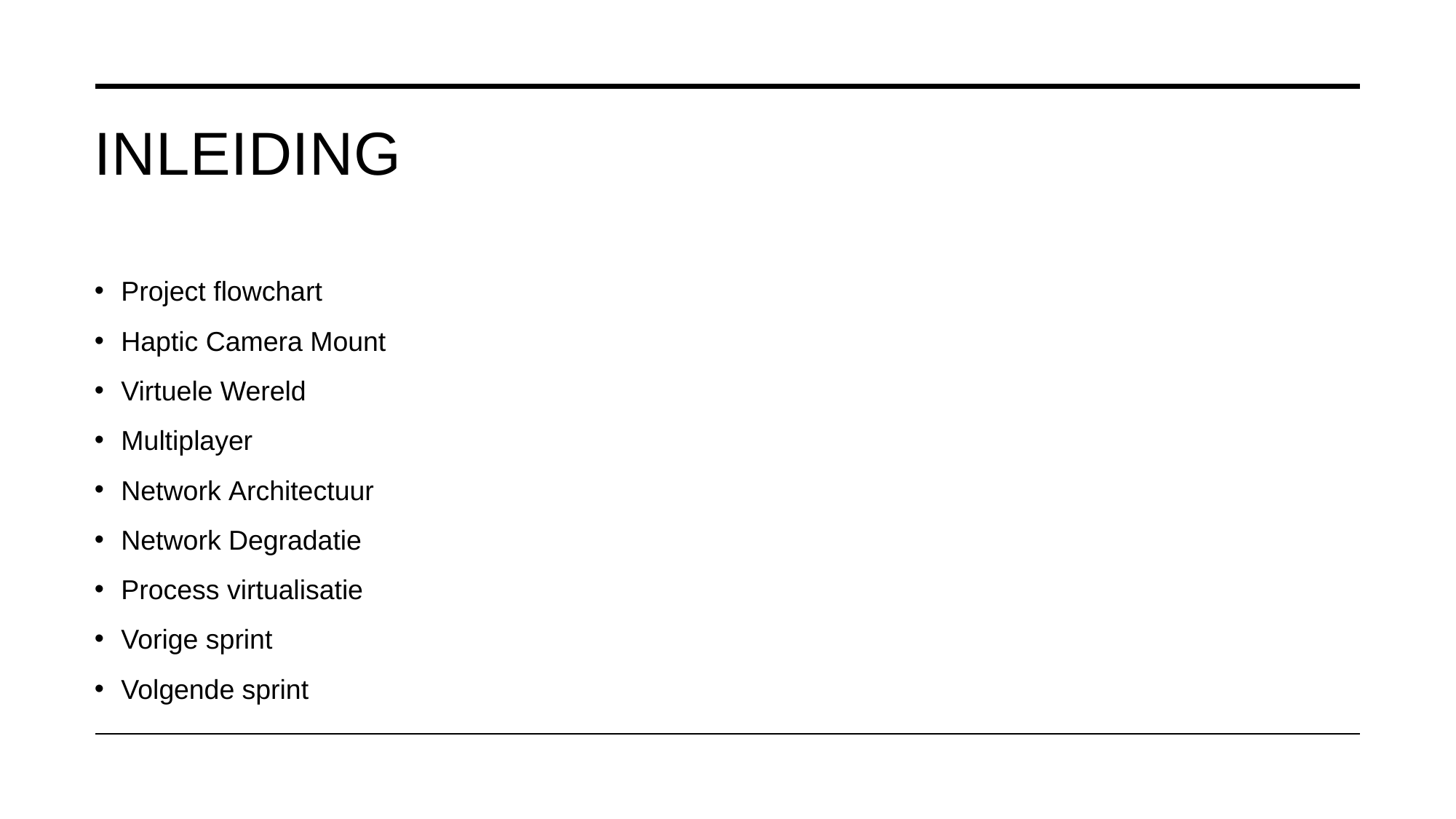

# Inleiding
Project flowchart
Haptic Camera Mount
Virtuele Wereld
Multiplayer
Network Architectuur
Network Degradatie
Process virtualisatie
Vorige sprint
Volgende sprint